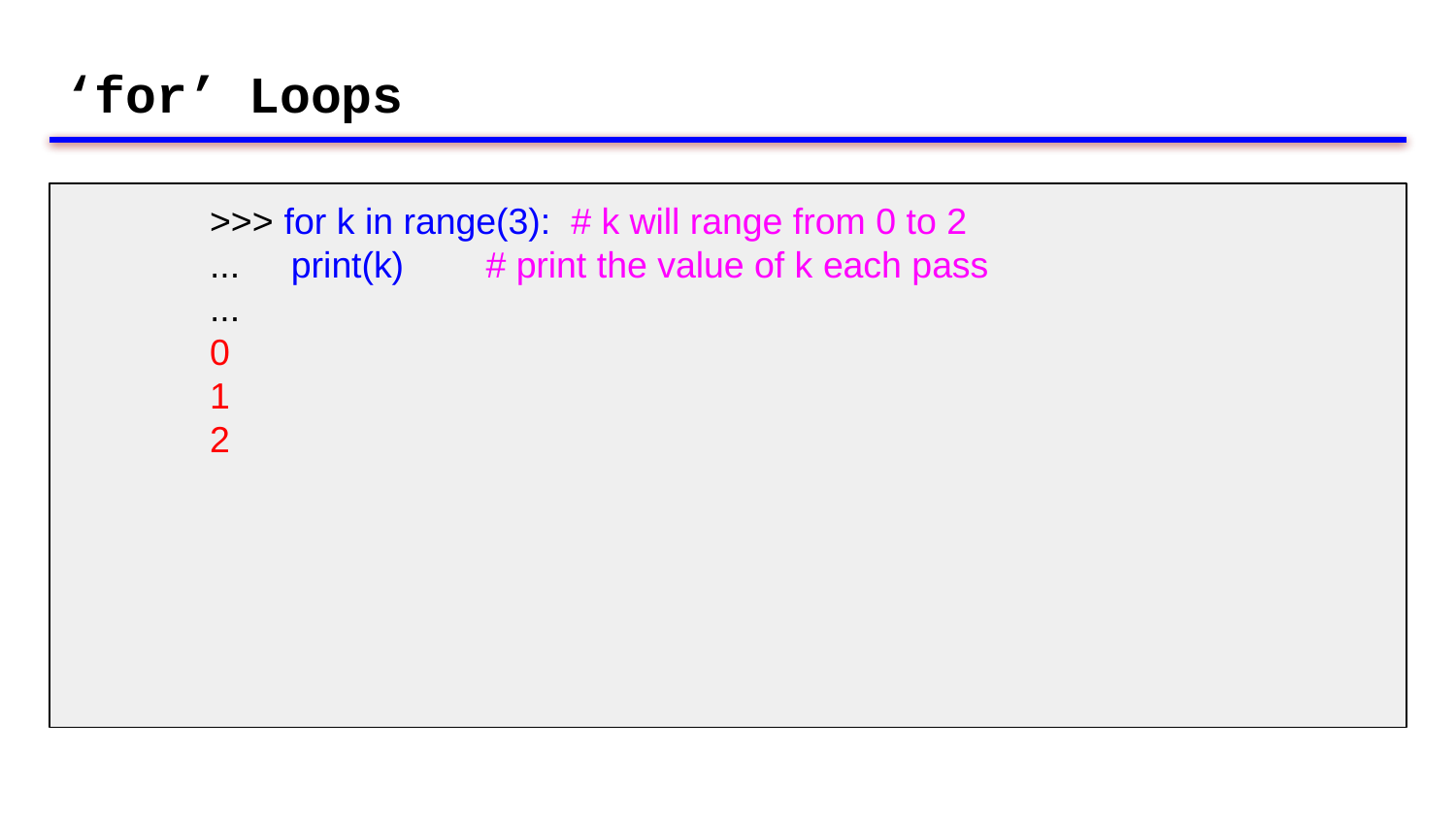

# ‘for’ Loops
	>>> for k in range(3):  # k will range from 0 to 2
	...     print(k)        # print the value of k each pass
	...
	0
	1
	2